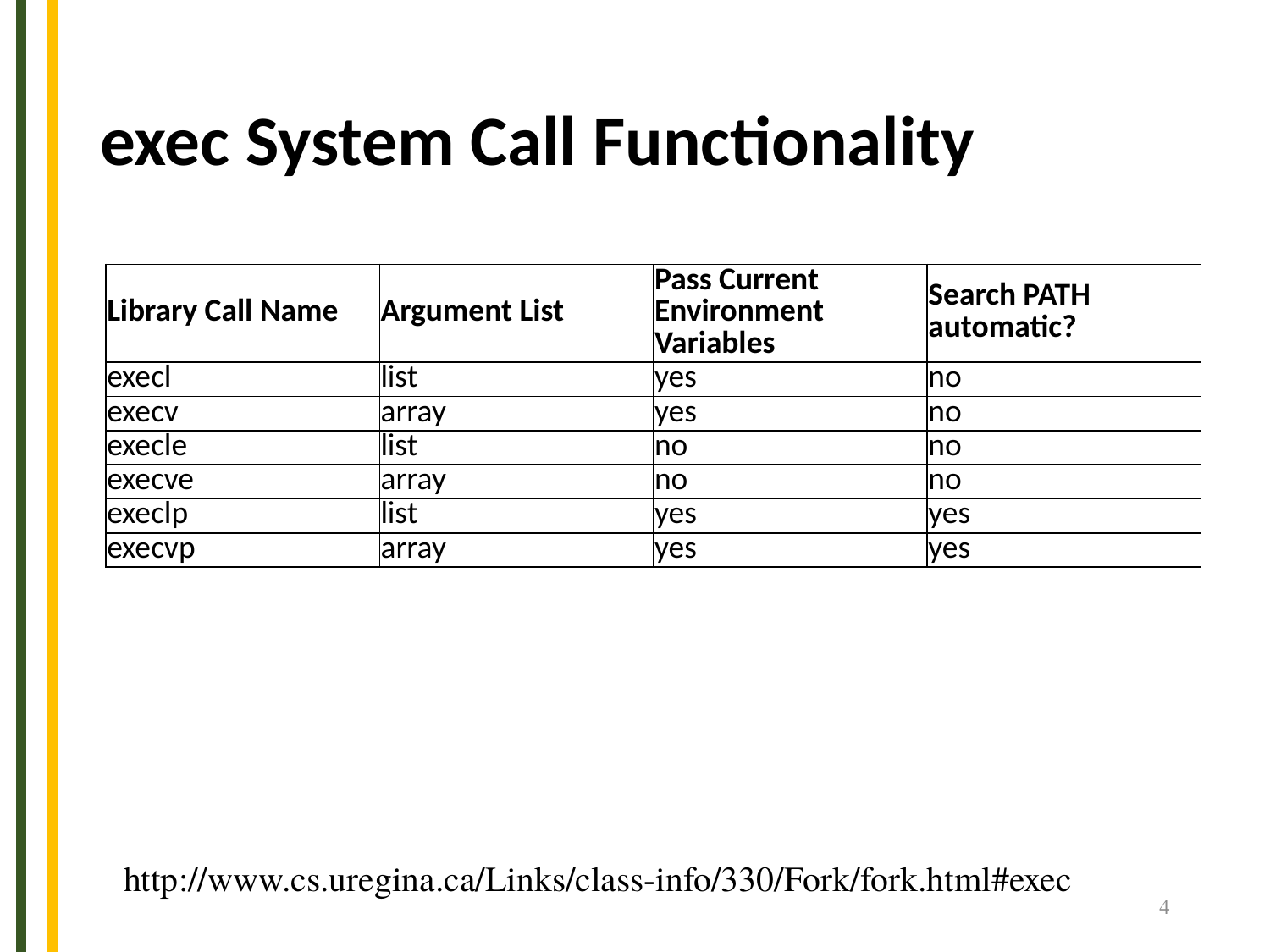

# exec System Call Functionality
| Library Call Name | Argument List | Pass Current Environment Variables | Search PATH automatic? |
| --- | --- | --- | --- |
| execl | list | yes | no |
| execv | array | yes | no |
| execle | list | no | no |
| execve | array | no | no |
| execlp | list | yes | yes |
| execvp | array | yes | yes |
http://www.cs.uregina.ca/Links/class-info/330/Fork/fork.html#exec
4